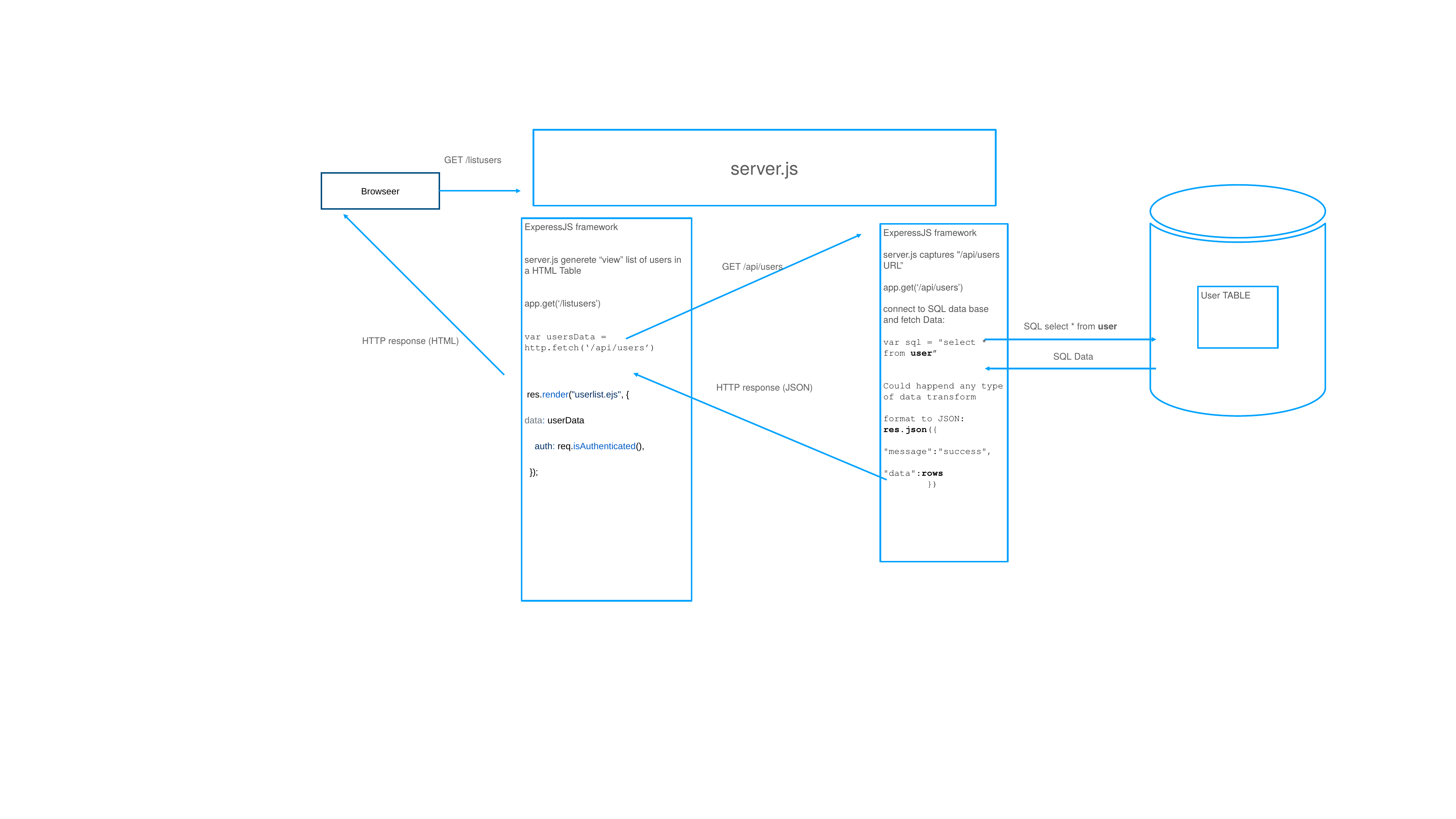

server.js
GET /listusers

Browseer

ExperessJS framework

server.js generete “view” list of users in a HTML Table

app.get(‘/listusers’)

var usersData = http.fetch(‘/api/users’)

 res.render("userlist.ejs", {
data: userData
    auth: req.isAuthenticated(),
  });

ExperessJS framework

server.js captures "/api/users URL”

app.get(‘/api/users’)

connect to SQL data base and fetch Data:

var sql = "select * from user”

Could happend any type of data transform

format to JSON:
res.json({
            "message":"success",
            "data":rows
        })

GET /api/users
User TABLE
SQL select * from user
HTTP response (HTML)

SQL Data

HTTP response (JSON)